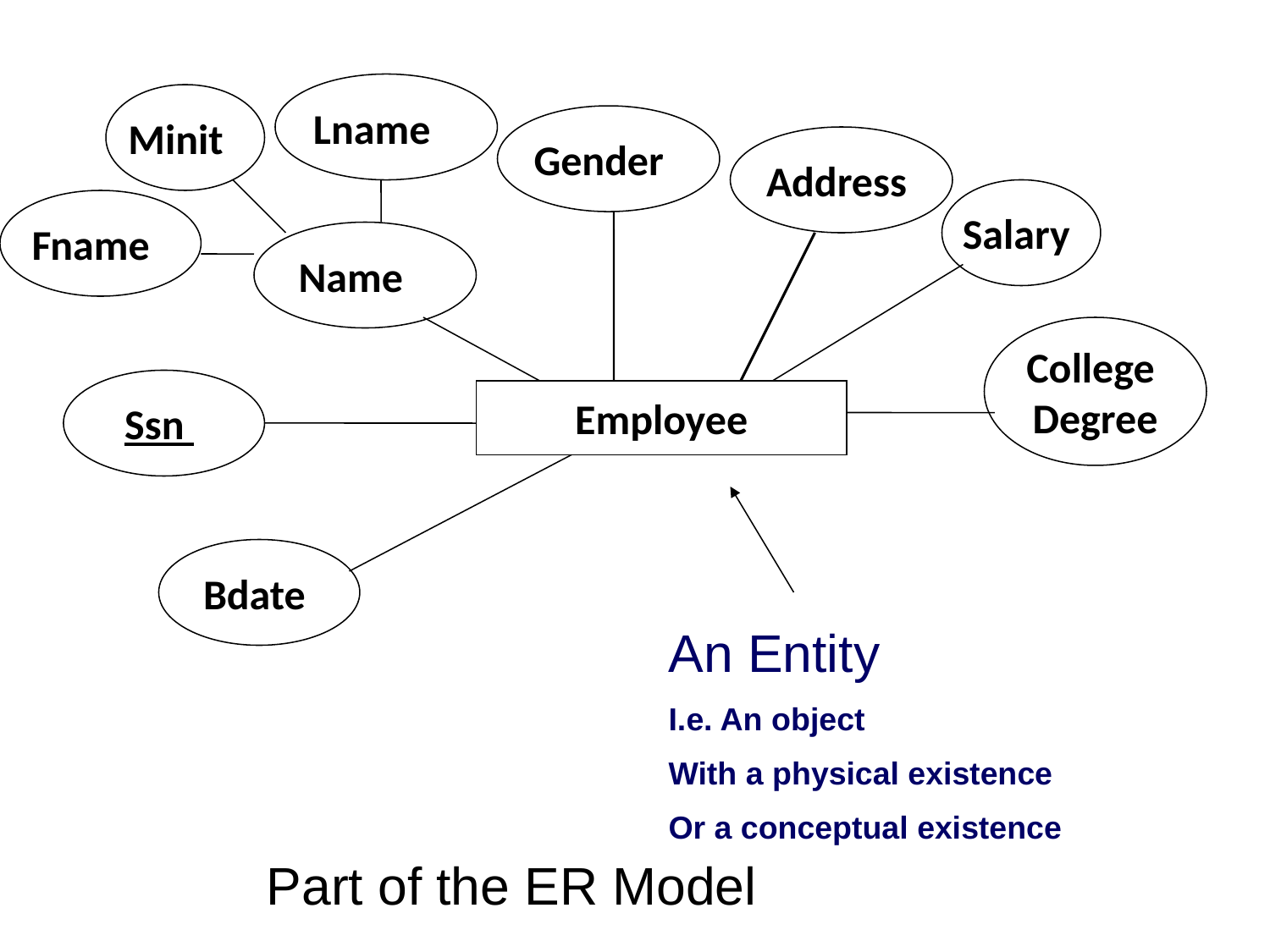

Lname
Minit
Gender
Address

Salary
Fname

Name

College
Degree
Ssn
Employee

Bdate
An Entity
I.e. An object
With a physical existence
Or a conceptual existence
Part of the ER Model